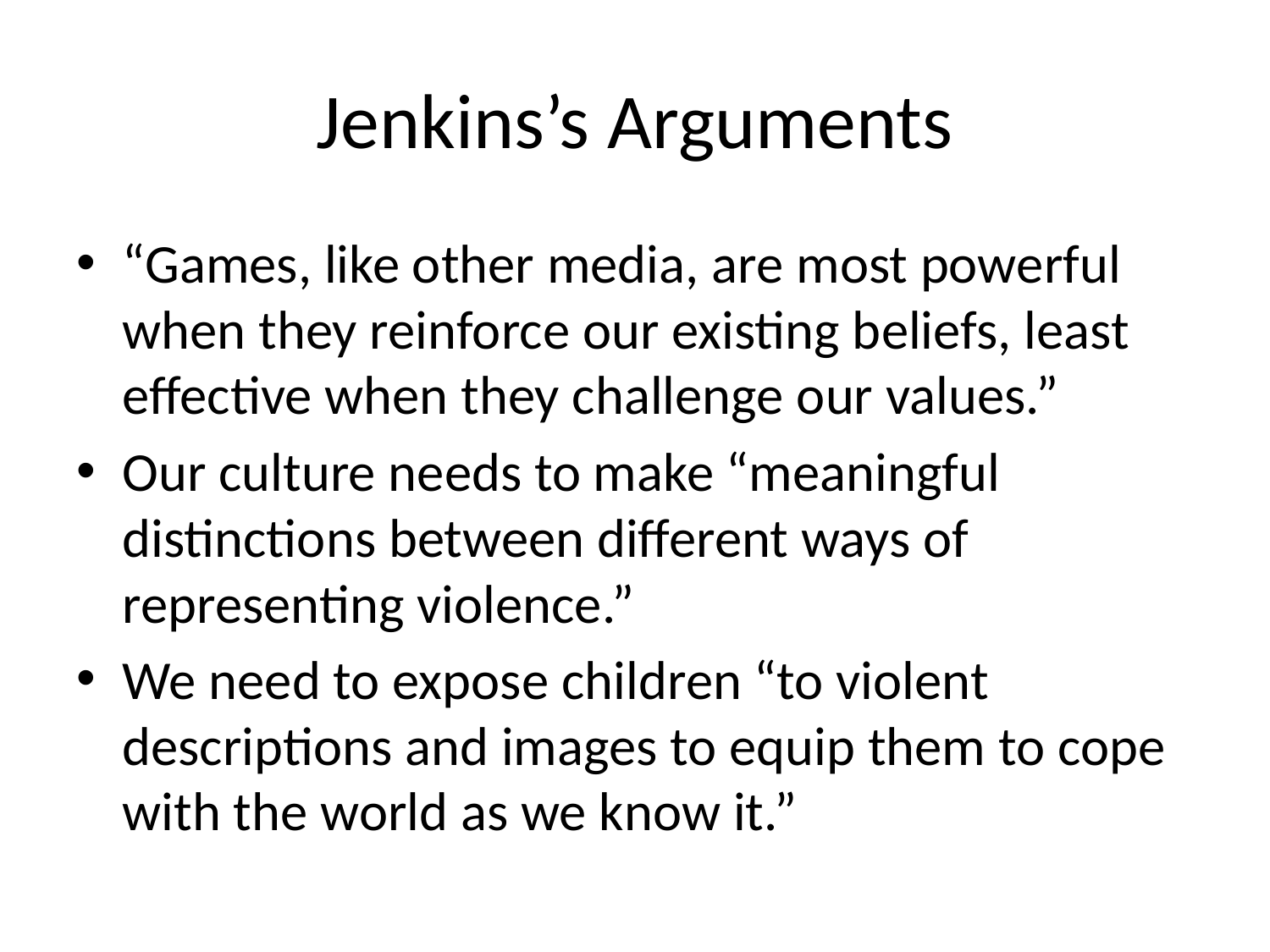

# Jenkins’s Arguments
“Games, like other media, are most powerful when they reinforce our existing beliefs, least effective when they challenge our values.”
Our culture needs to make “meaningful distinctions between different ways of representing violence.”
We need to expose children “to violent descriptions and images to equip them to cope with the world as we know it.”